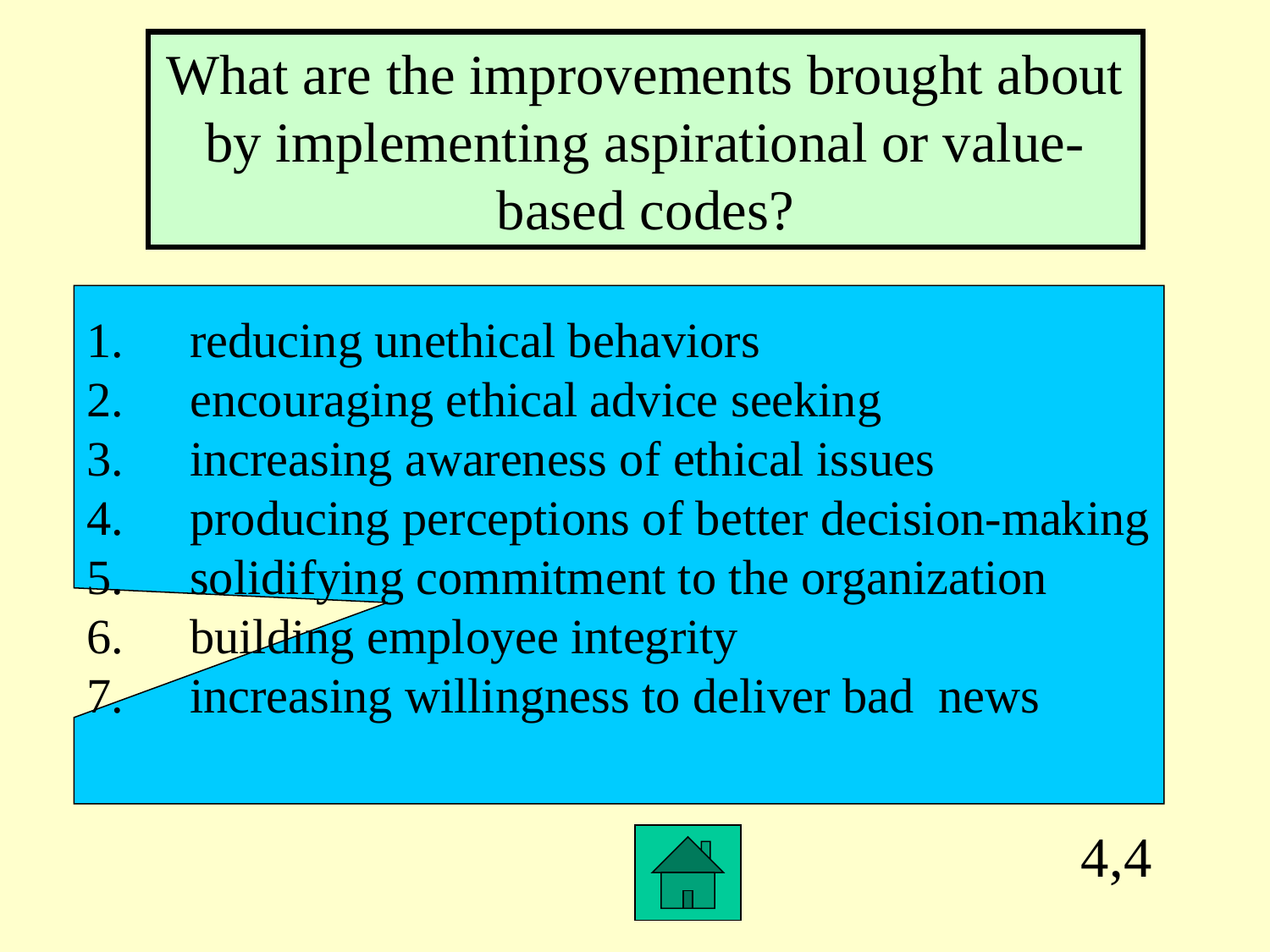

What are the improvements brought about by implementing aspirational or value-based codes?
reducing unethical behaviors
encouraging ethical advice seeking
increasing awareness of ethical issues
producing perceptions of better decision-making
solidifying commitment to the organization
building employee integrity
increasing willingness to deliver bad  news

4,4